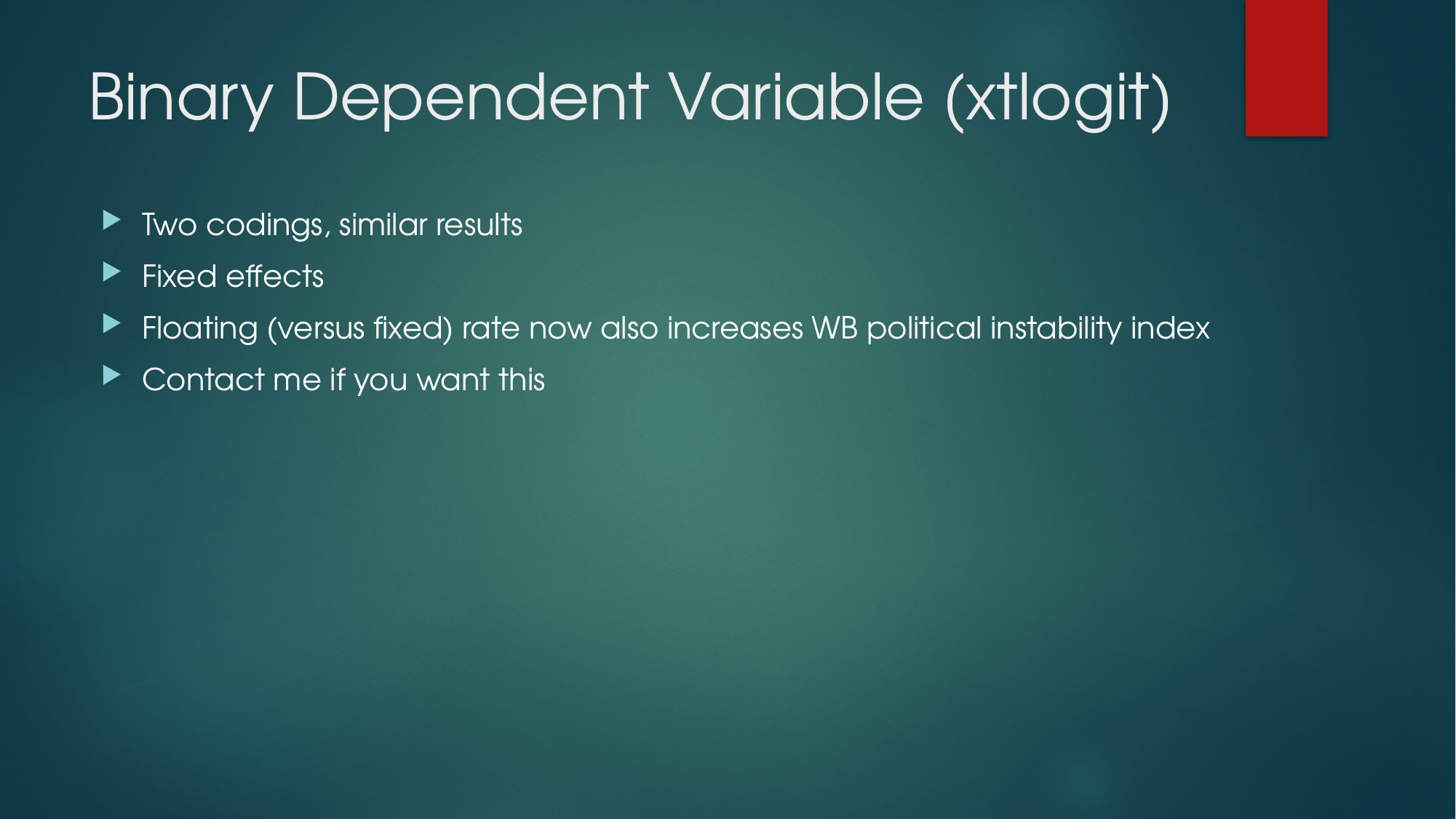

# Binary Dependent Variable (xtlogit)
Two codings, similar results
Fixed effects
Floating (versus fixed) rate now also increases WB political instability index
Contact me if you want this